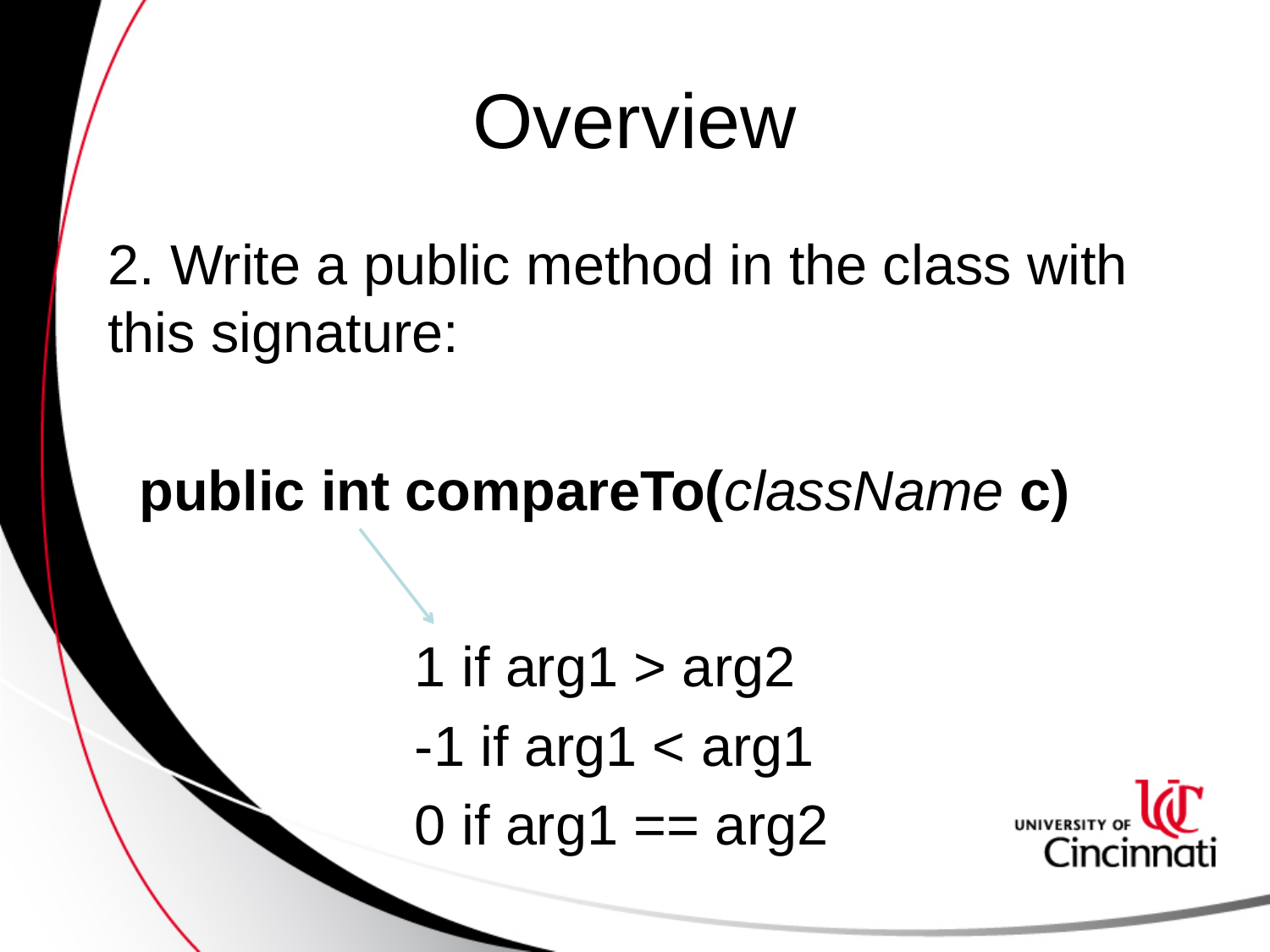

# Overview
2. Write a public method in the class with this signature:

  public int compareTo(className c)
1 if arg1 > arg2
-1 if arg1 < arg1
0 if arg1 == arg2